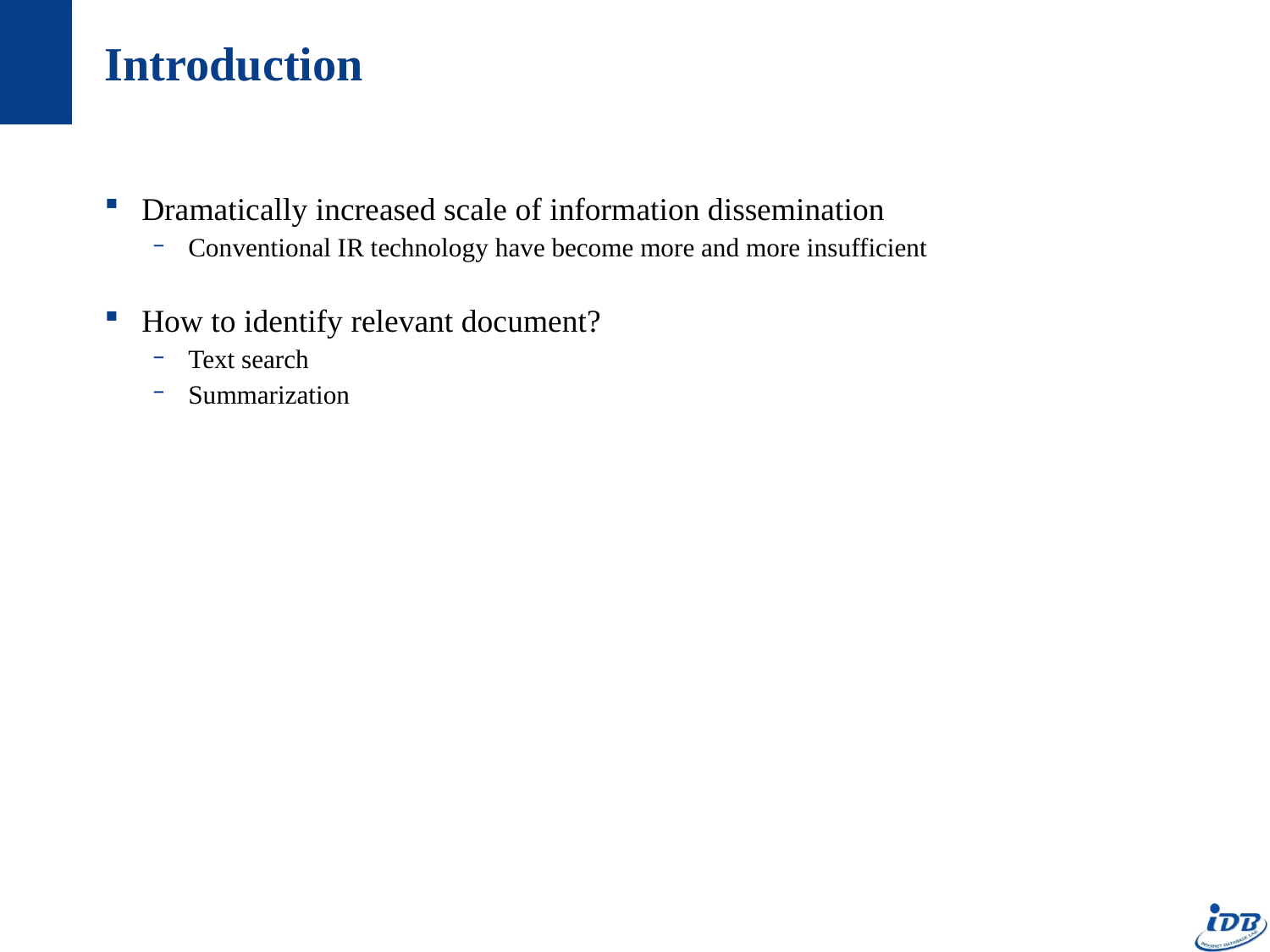

# Introduction
Dramatically increased scale of information dissemination
Conventional IR technology have become more and more insufficient

How to identify relevant document?
Text search
Summarization